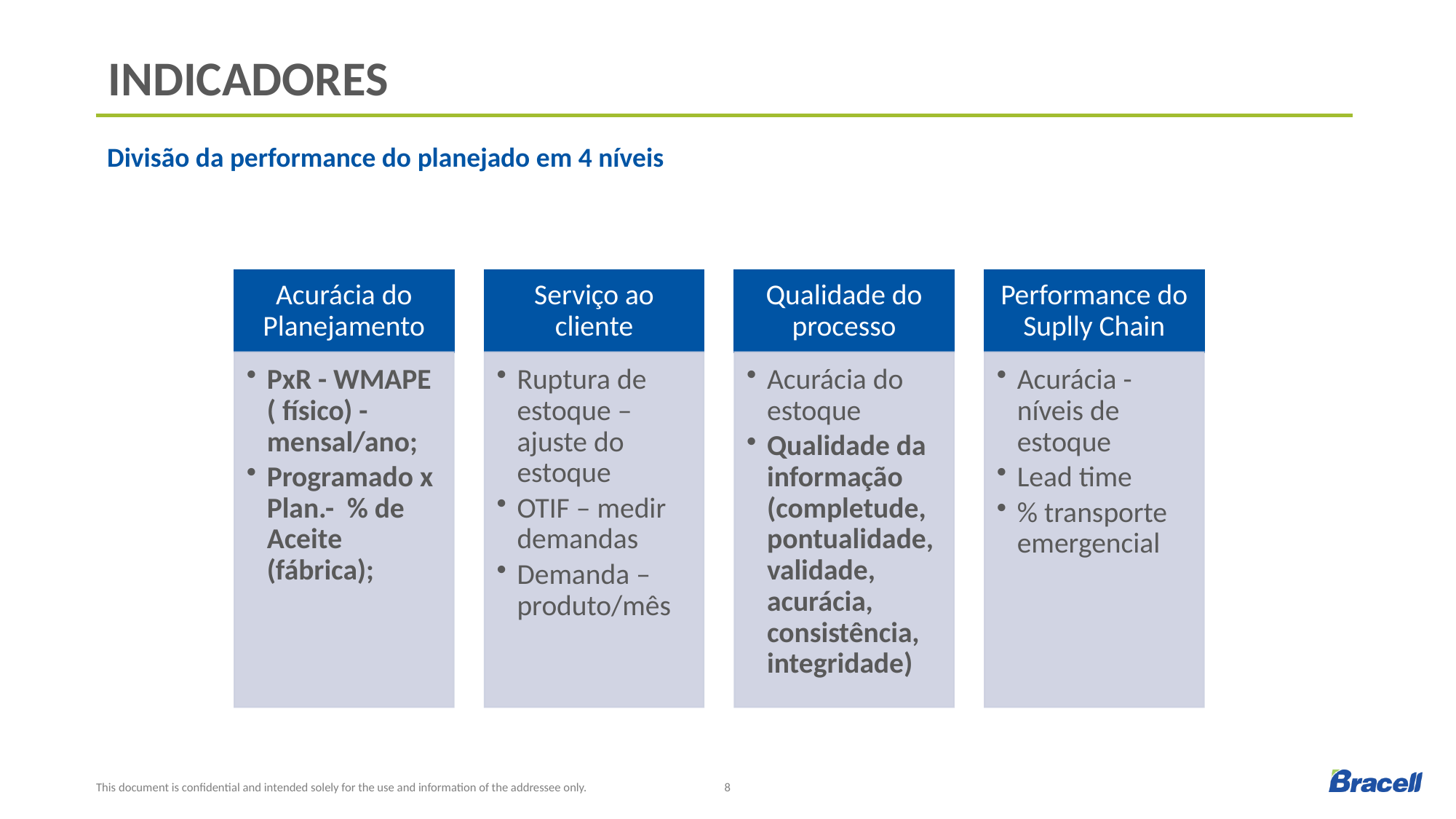

# indicadores
Divisão da performance do planejado em 4 níveis
Acurácia do Planejamento
PxR - WMAPE ( físico) - mensal/ano;
Programado x Plan.-  % de Aceite (fábrica);

Serviço ao cliente
Ruptura de estoque – ajuste do estoque
OTIF – medir demandas
Demanda – produto/mês
Qualidade do processo
Acurácia do estoque
Qualidade da informação (completude, pontualidade, validade, acurácia, consistência, integridade)
Performance do Suplly Chain
Acurácia - níveis de estoque
Lead time
% transporte emergencial